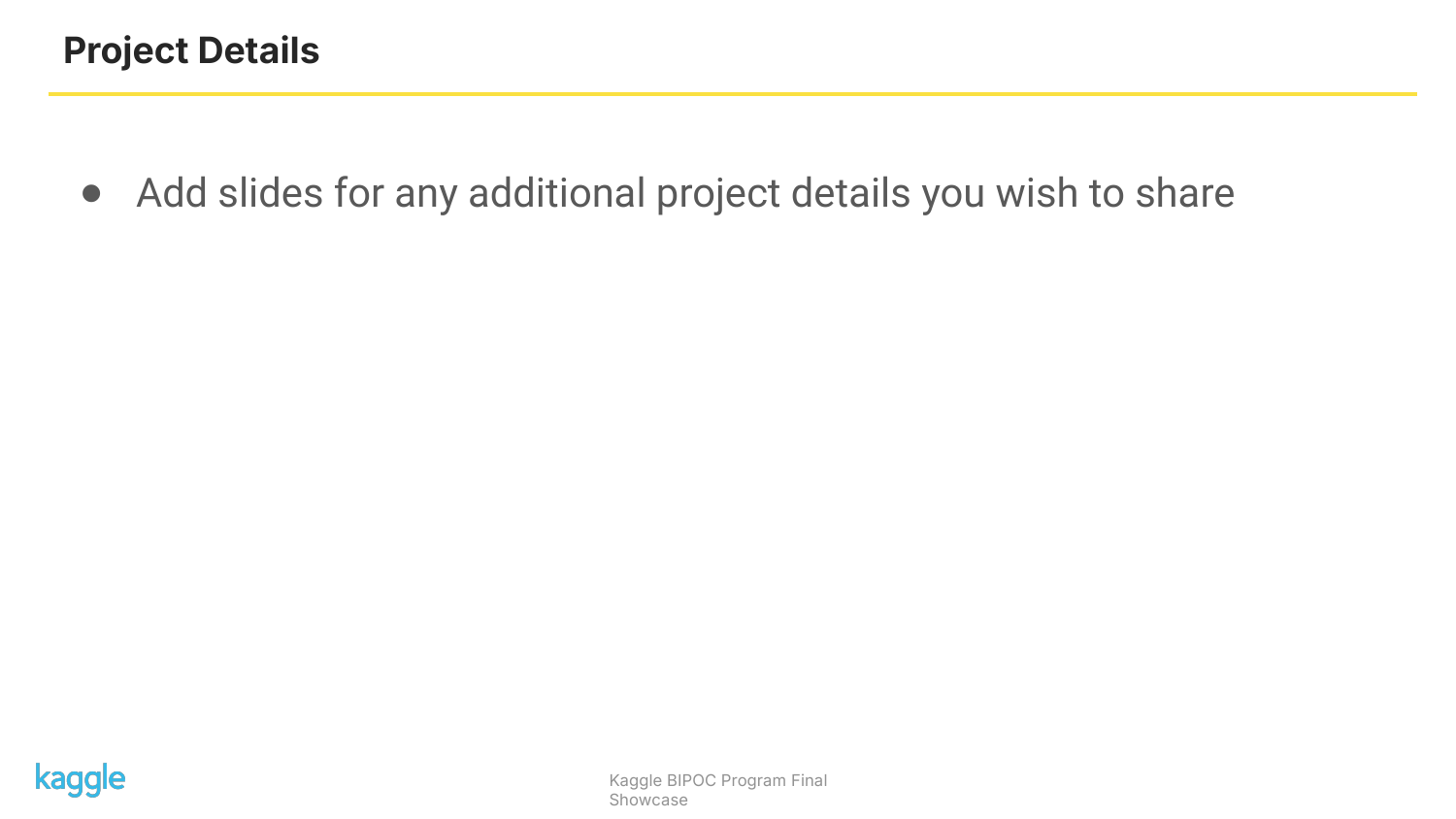

# Project Details
Add slides for any additional project details you wish to share
5